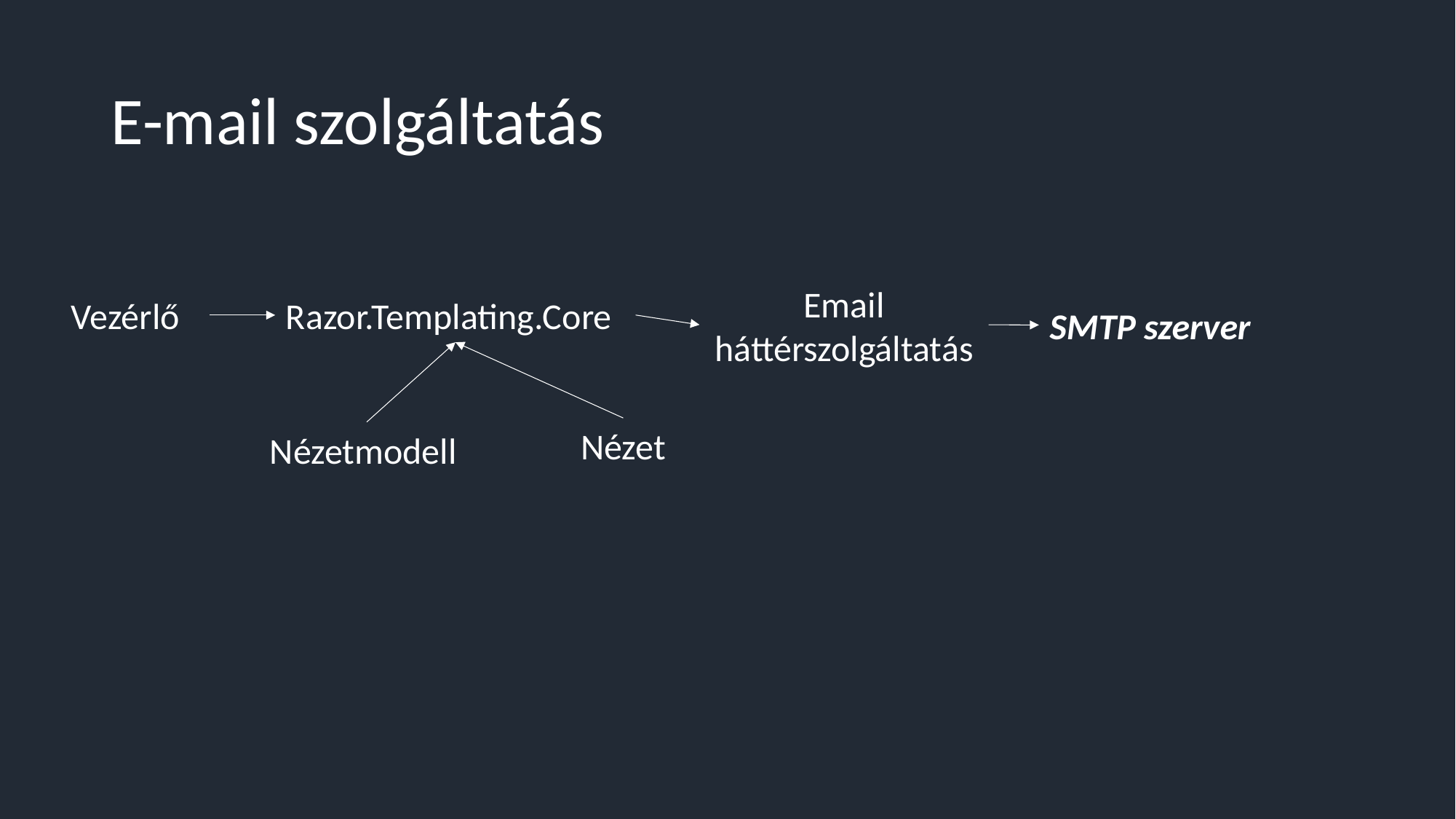

# E-mail szolgáltatás
Email háttérszolgáltatás
Vezérlő
Razor.Templating.Core
SMTP szerver
Nézet
Nézetmodell